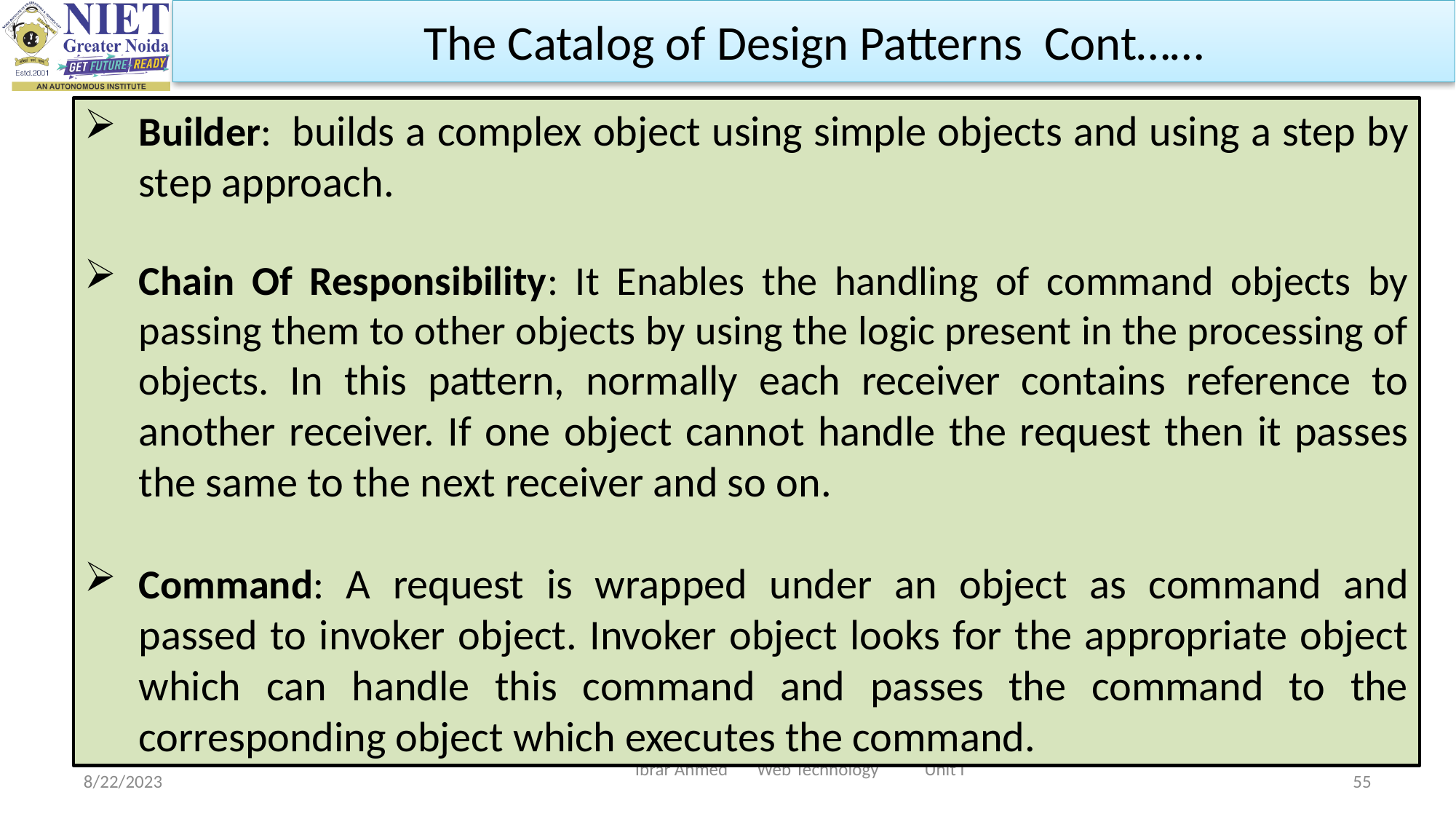

The Catalog of Design Patterns  Cont……
Builder:  builds a complex object using simple objects and using a step by step approach.

Chain Of Responsibility: It Enables the handling of command objects by passing them to other objects by using the logic present in the processing of objects. In this pattern, normally each receiver contains reference to another receiver. If one object cannot handle the request then it passes the same to the next receiver and so on.

Command: A request is wrapped under an object as command and passed to invoker object. Invoker object looks for the appropriate object which can handle this command and passes the command to the corresponding object which executes the command.

Ibrar Ahmed       Web Technology           Unit I
8/22/2023
55